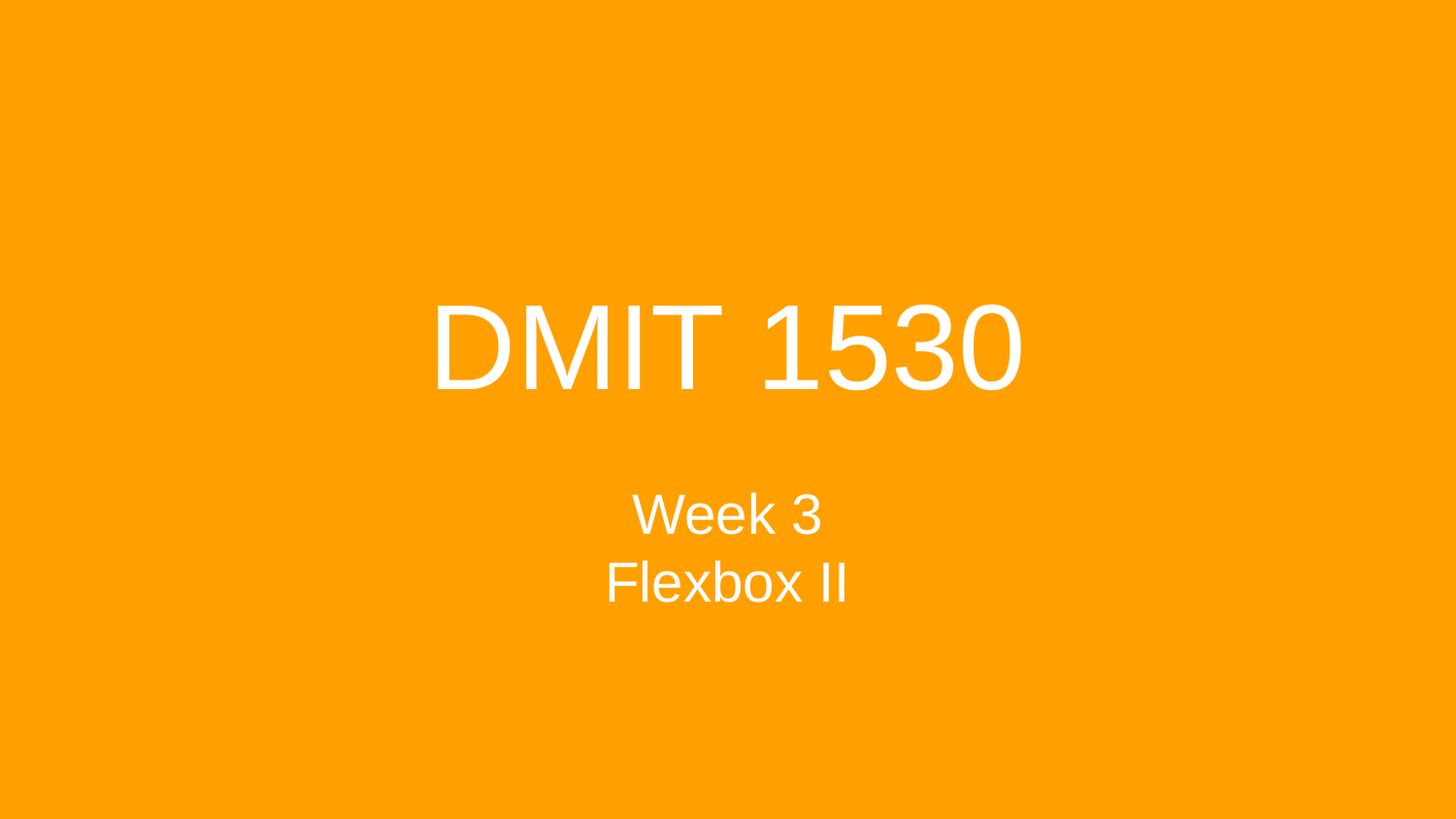

# DMIT 1530
Week 3
Flexbox II